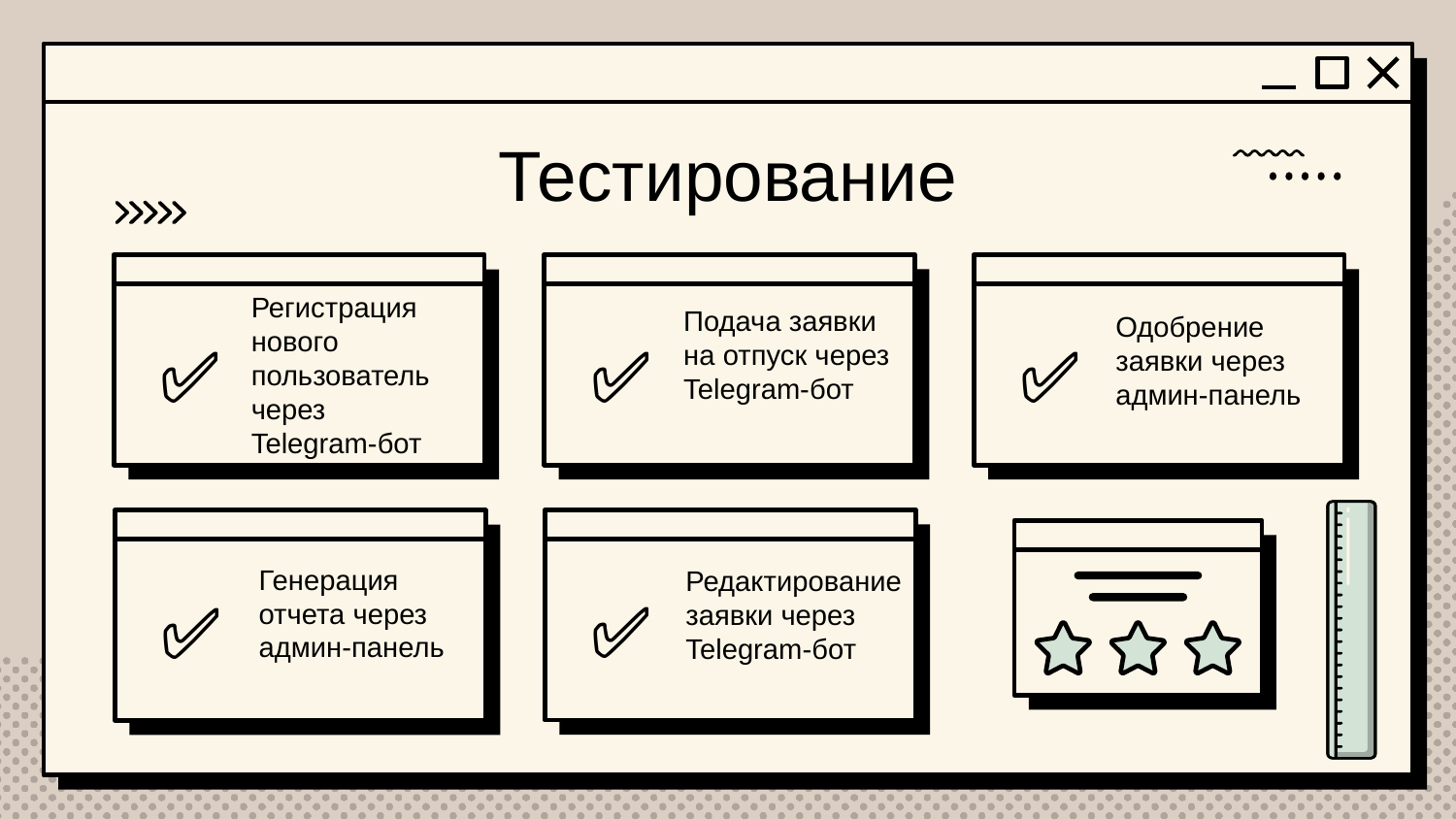

# Тестирование

Регистрация нового пользователь через Telegram-бот
✅
✅
✅
Подача заявки на отпуск через Telegram-бот
Одобрение заявки через админ-панель

✅
✅
Генерация отчета через админ-панель
Редактирование заявки через Telegram-бот